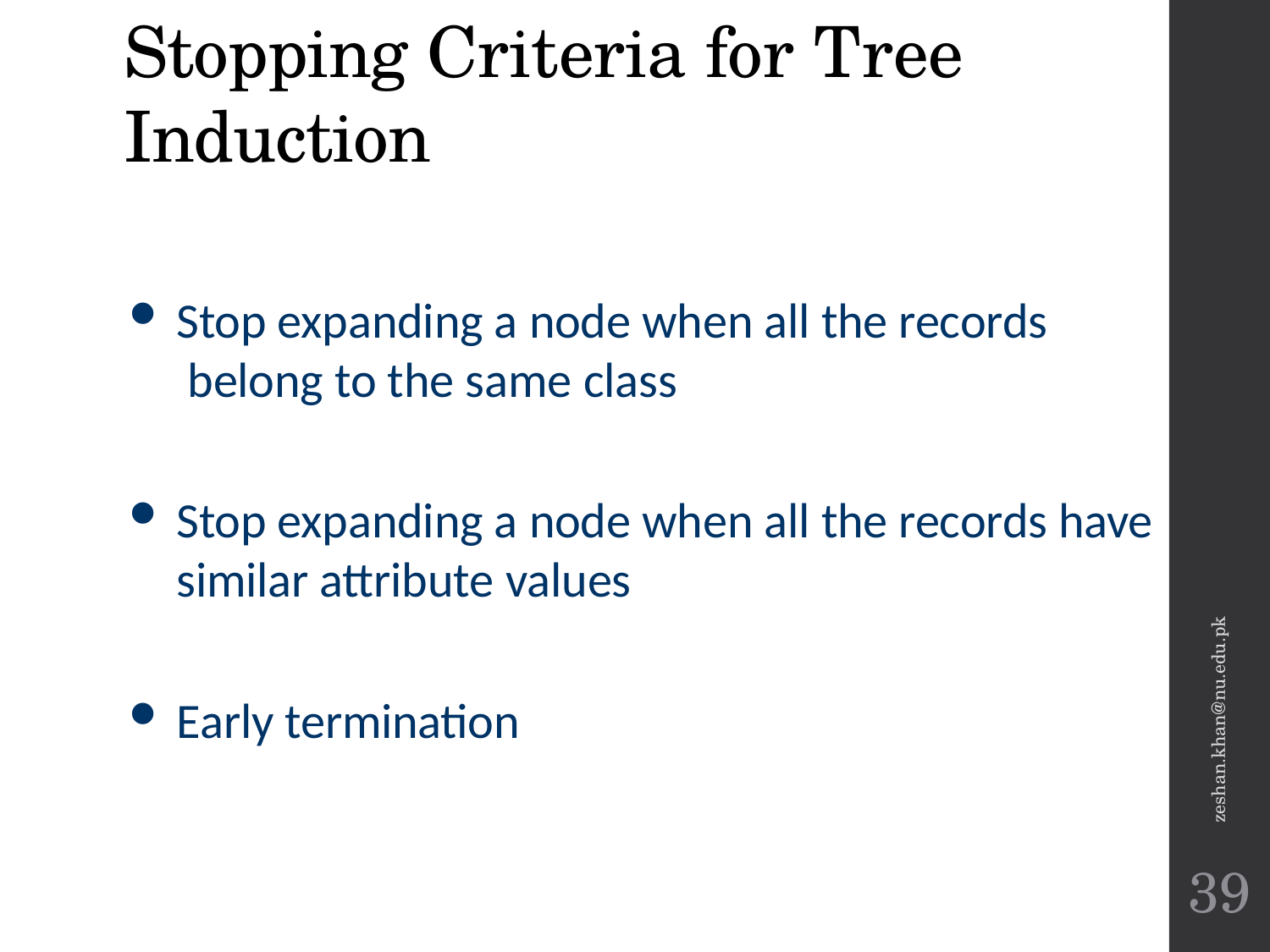

# Stopping Criteria for Tree Induction
Stop expanding a node when all the records  belong to the same class

Stop expanding a node when all the records have  similar attribute values

Early termination
zeshan.khan@nu.edu.pk
39